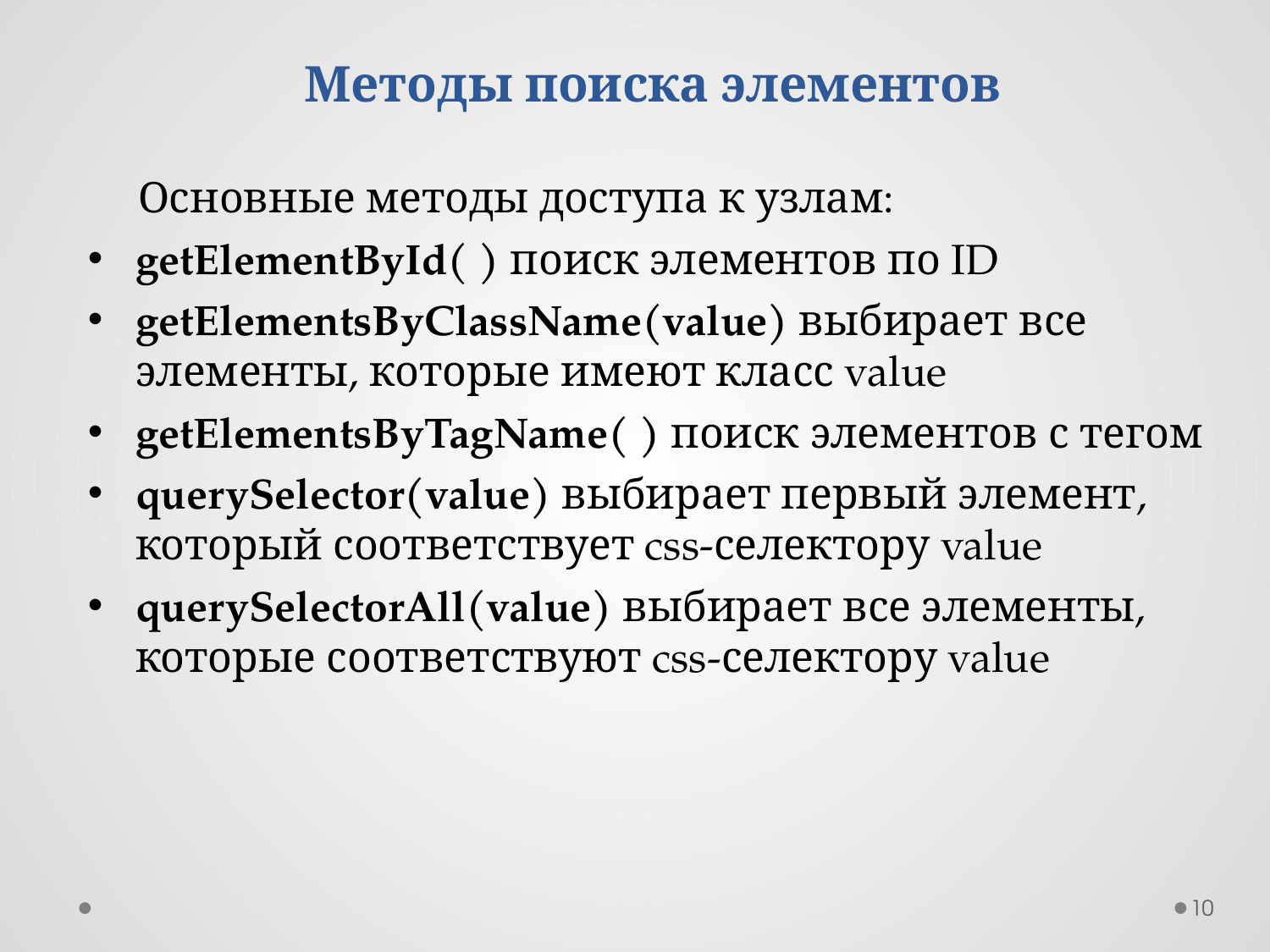

Методы поиска элементов
Основные методы доступа к узлам:
getElementById( ) поиск элементов по ID
getElementsByClassName(value) выбирает все элементы, которые имеют класс value
getElementsByTagName( ) поиск элементов с тегом
querySelector(value) выбирает первый элемент, который соответствует css-селектору value
querySelectorAll(value) выбирает все элементы, которые соответствуют css-селектору value

10